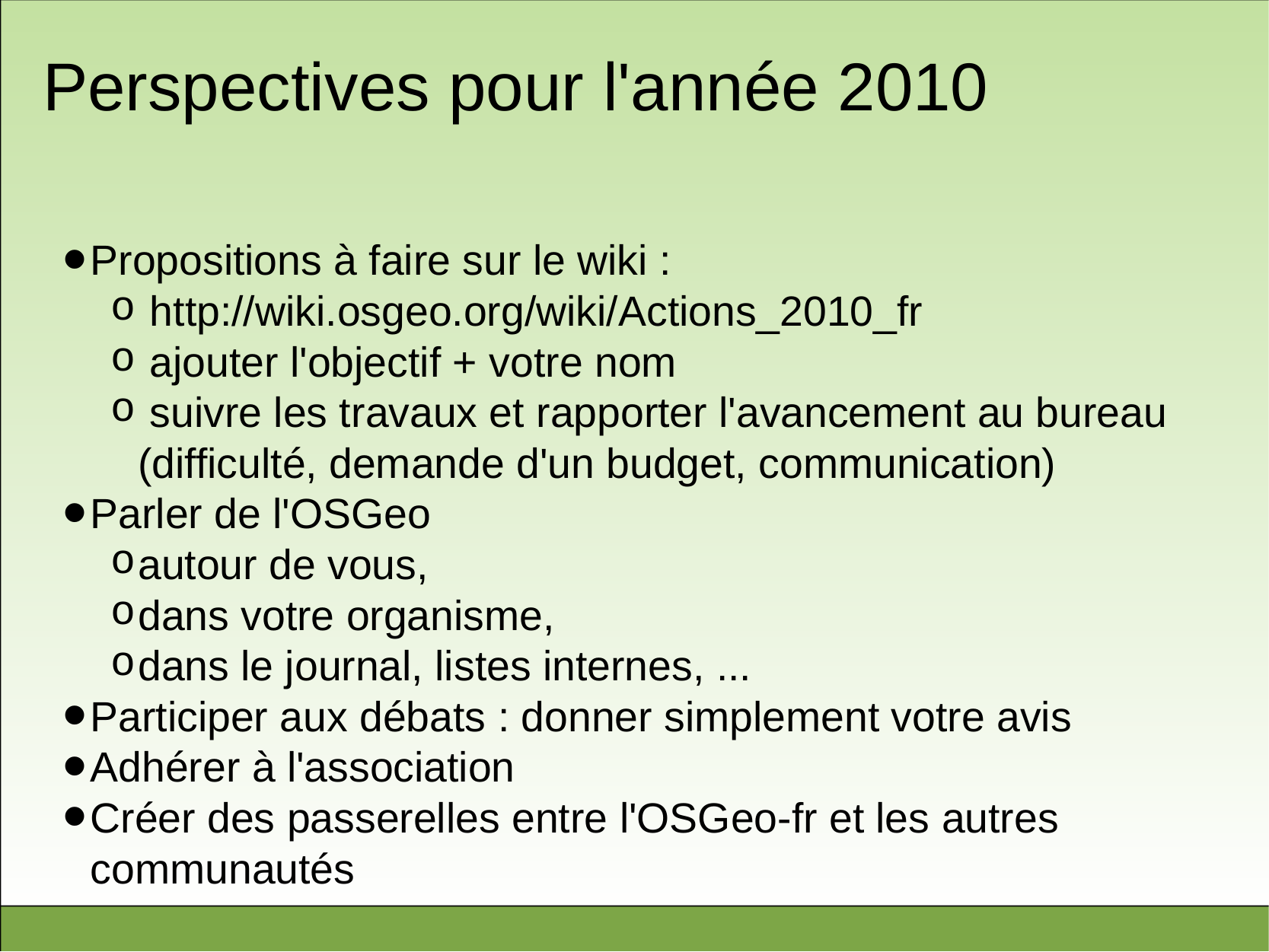

# Perspectives pour l'année 2010
Propositions à faire sur le wiki :
 http://wiki.osgeo.org/wiki/Actions_2010_fr
 ajouter l'objectif + votre nom
 suivre les travaux et rapporter l'avancement au bureau (difficulté, demande d'un budget, communication)
Parler de l'OSGeo
autour de vous,
dans votre organisme,
dans le journal, listes internes, ...
Participer aux débats : donner simplement votre avis
Adhérer à l'association
Créer des passerelles entre l'OSGeo-fr et les autres communautés